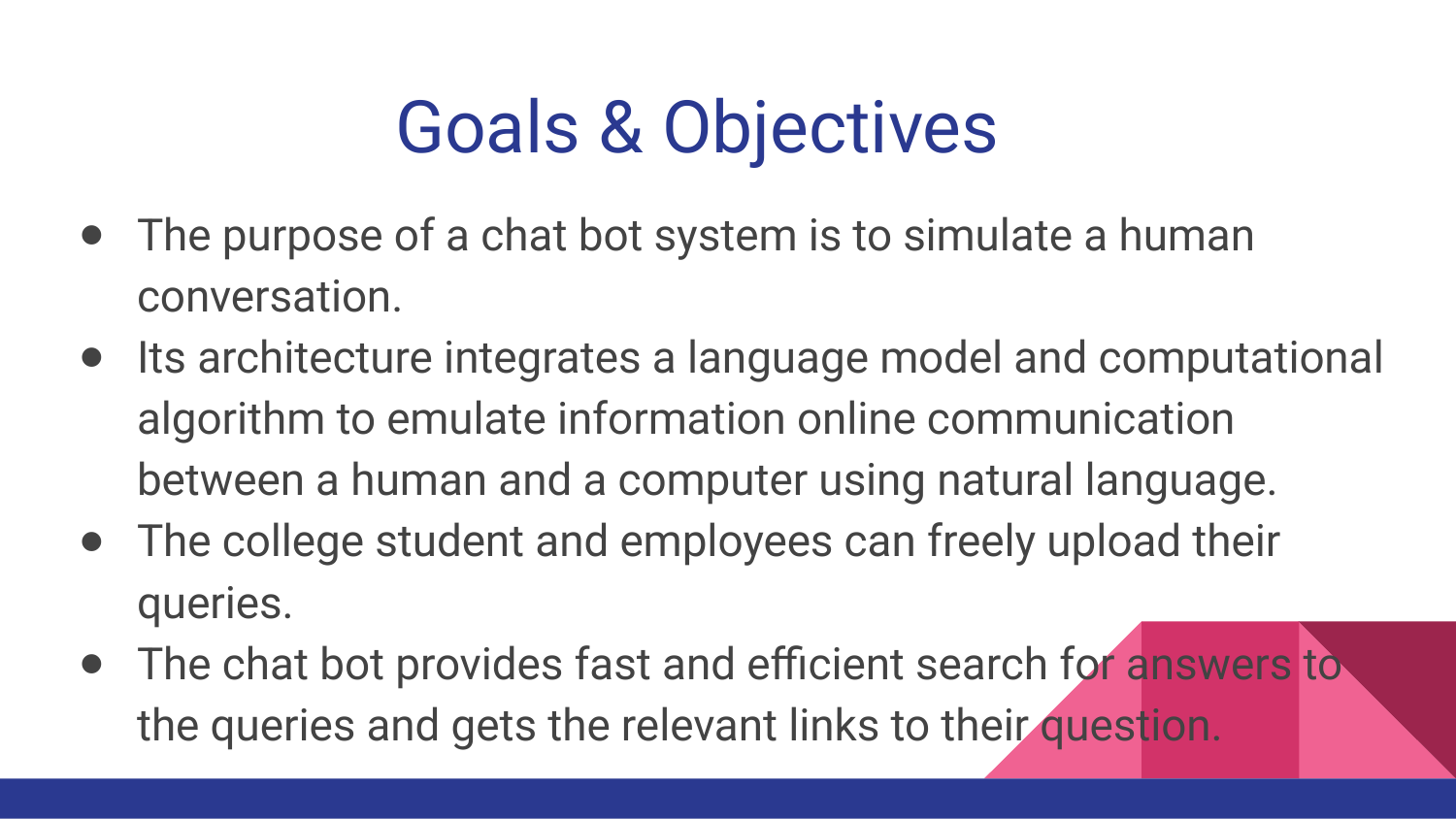

# Goals & Objectives
The purpose of a chat bot system is to simulate a human conversation.
Its architecture integrates a language model and computational algorithm to emulate information online communication between a human and a computer using natural language.
The college student and employees can freely upload their queries.
The chat bot provides fast and efficient search for answers to the queries and gets the relevant links to their question.